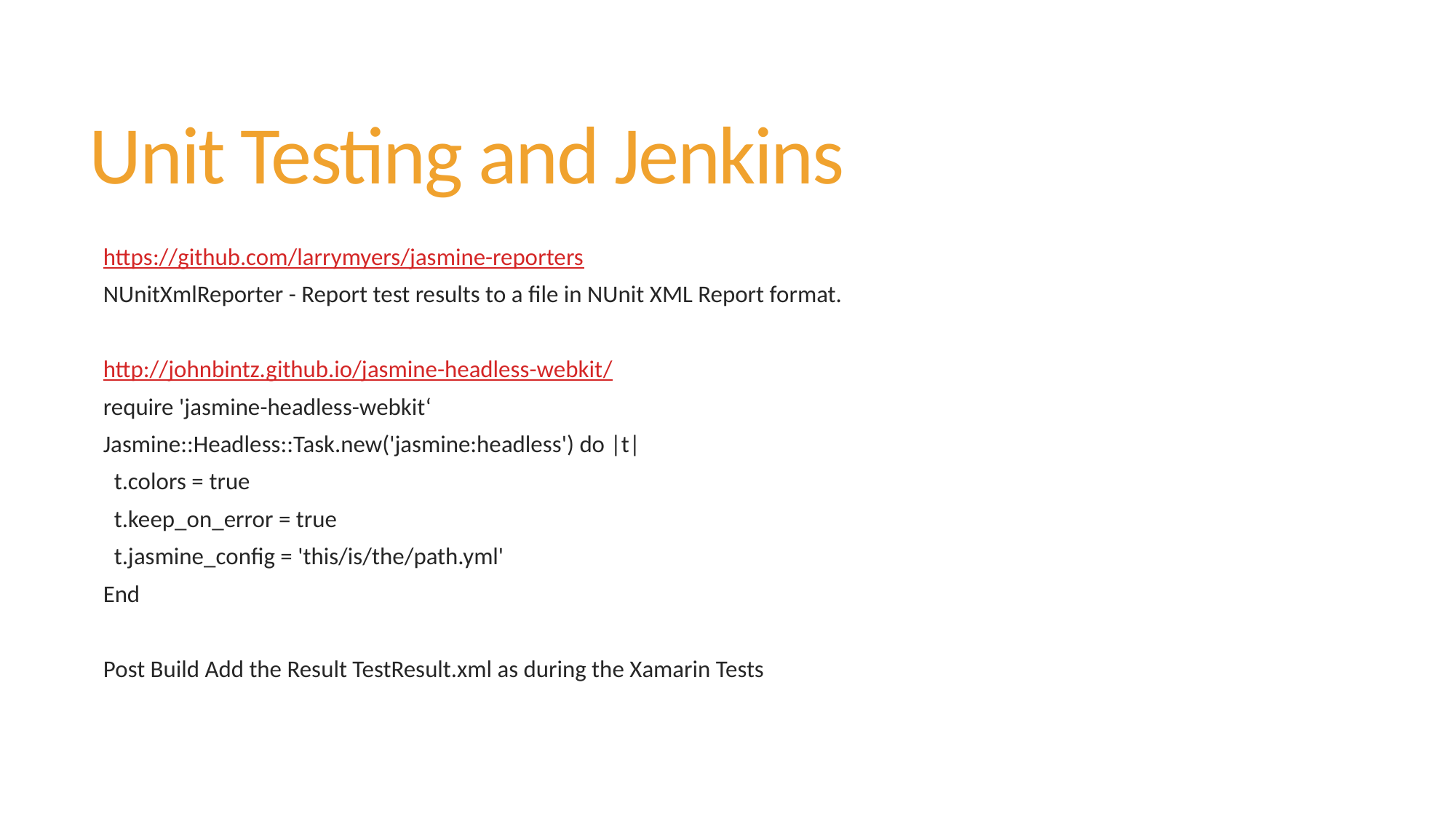

# Unit Testing and Jenkins
https://github.com/larrymyers/jasmine-reporters
NUnitXmlReporter - Report test results to a file in NUnit XML Report format.

http://johnbintz.github.io/jasmine-headless-webkit/
require 'jasmine-headless-webkit‘
Jasmine::Headless::Task.new('jasmine:headless') do |t|
  t.colors = true
  t.keep_on_error = true
  t.jasmine_config = 'this/is/the/path.yml'
End

Post Build Add the Result TestResult.xml as during the Xamarin Tests